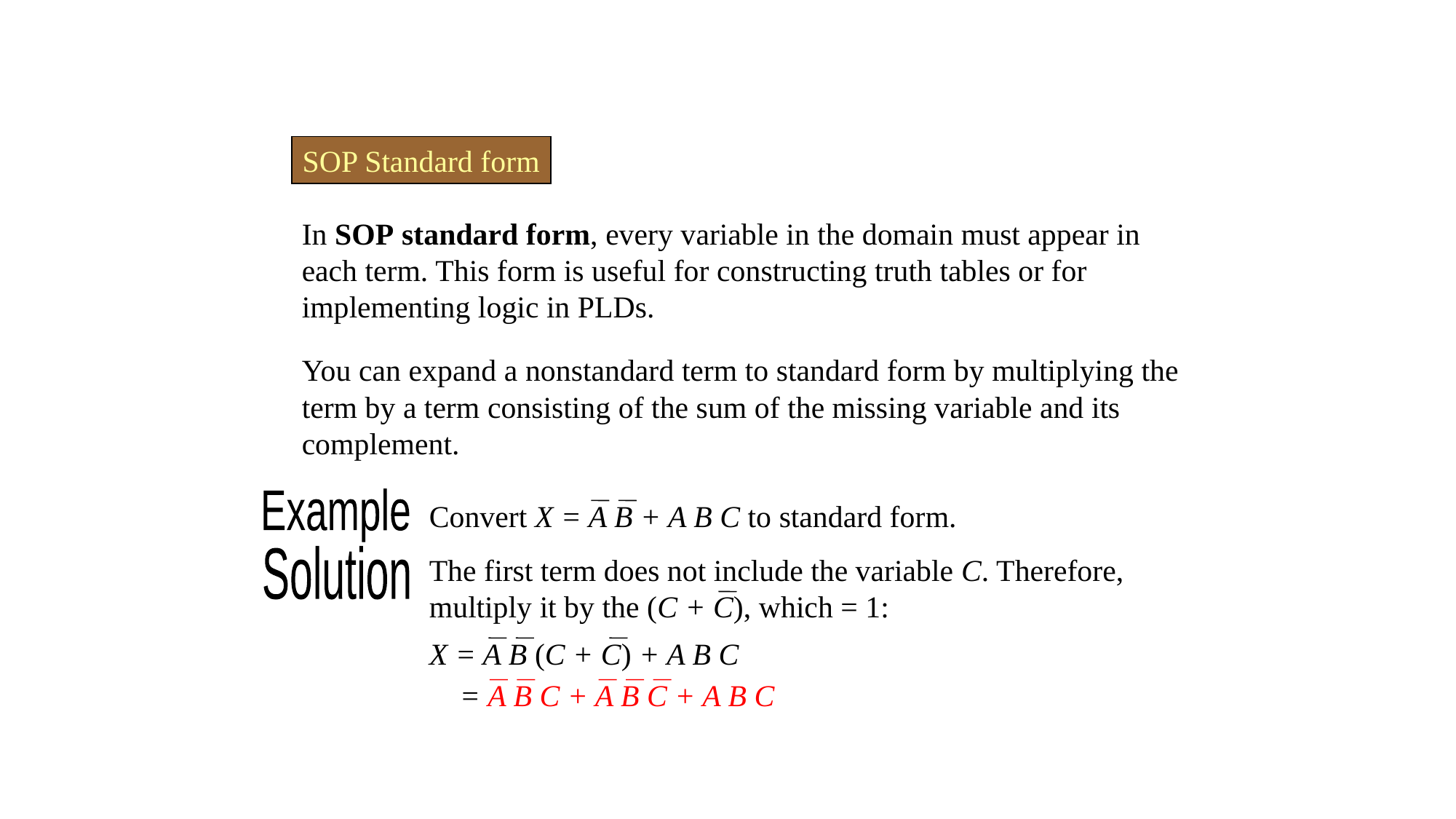

SOP Standard form
In SOP standard form, every variable in the domain must appear in each term. This form is useful for constructing truth tables or for implementing logic in PLDs.
You can expand a nonstandard term to standard form by multiplying the term by a term consisting of the sum of the missing variable and its complement.
Example
Convert X = A B + A B C to standard form.

Solution
The first term does not include the variable C. Therefore, multiply it by the (C + C), which = 1:

X = A B (C + C) + A B C
    = A B C + A B C + A B C